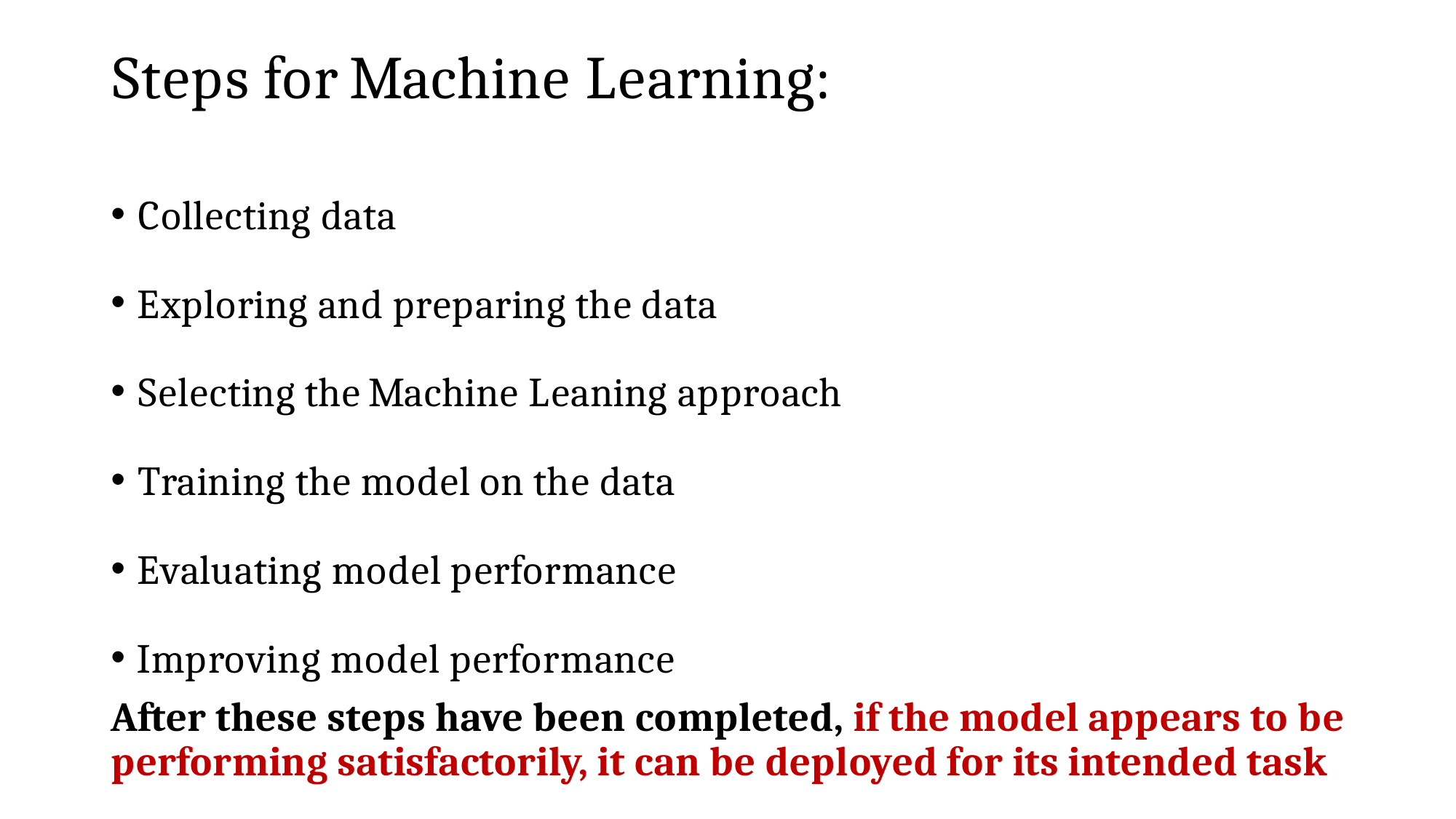

# Steps for Machine Learning:
Collecting data
Exploring and preparing the data
Selecting the Machine Leaning approach
Training the model on the data
Evaluating model performance
Improving model performance
After these steps have been completed, if the model appears to be performing satisfactorily, it can be deployed for its intended task